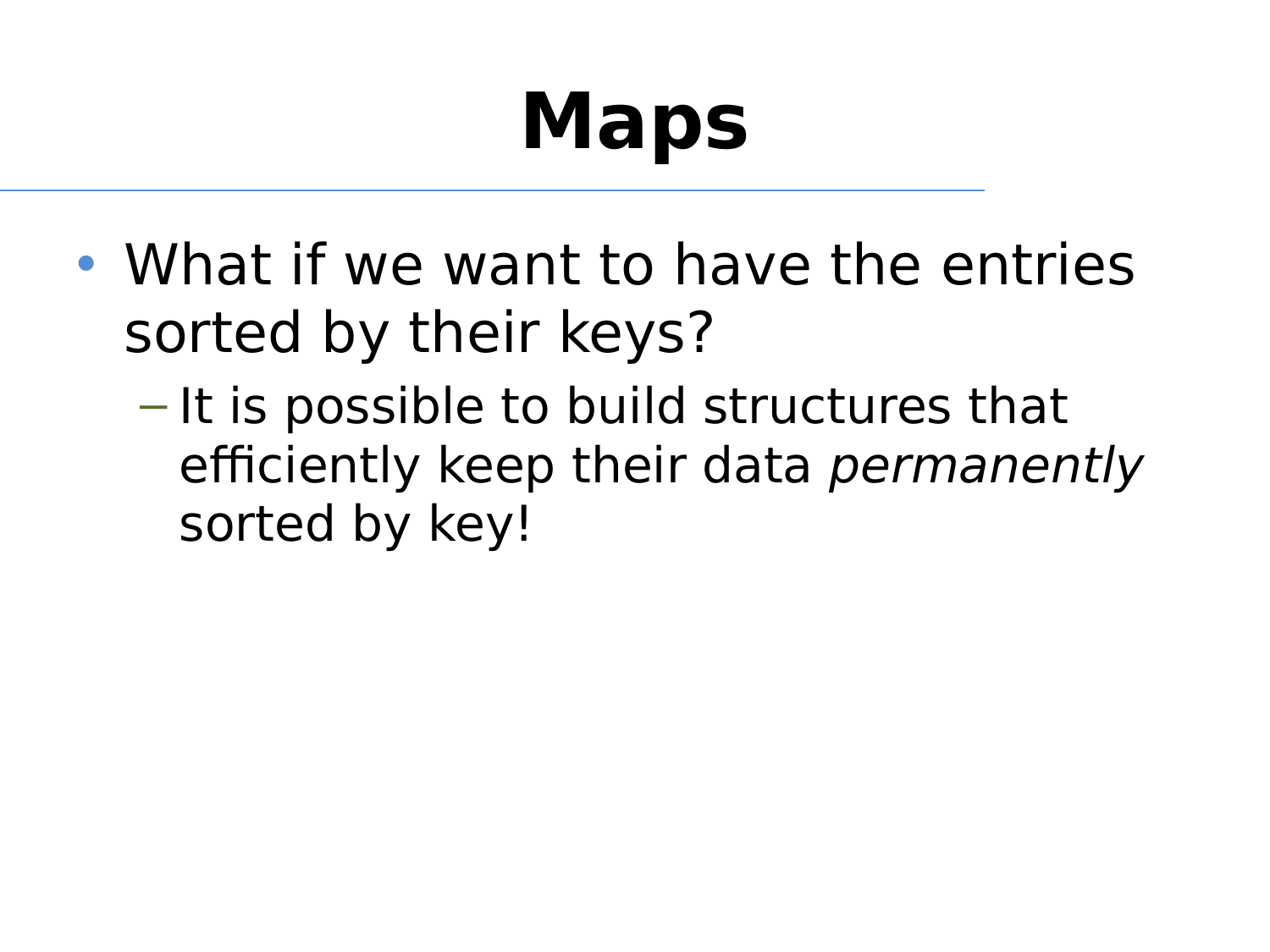

# Maps
What if we want to have the entries sorted by their keys?
It is possible to build structures that efficiently keep their data permanently sorted by key!